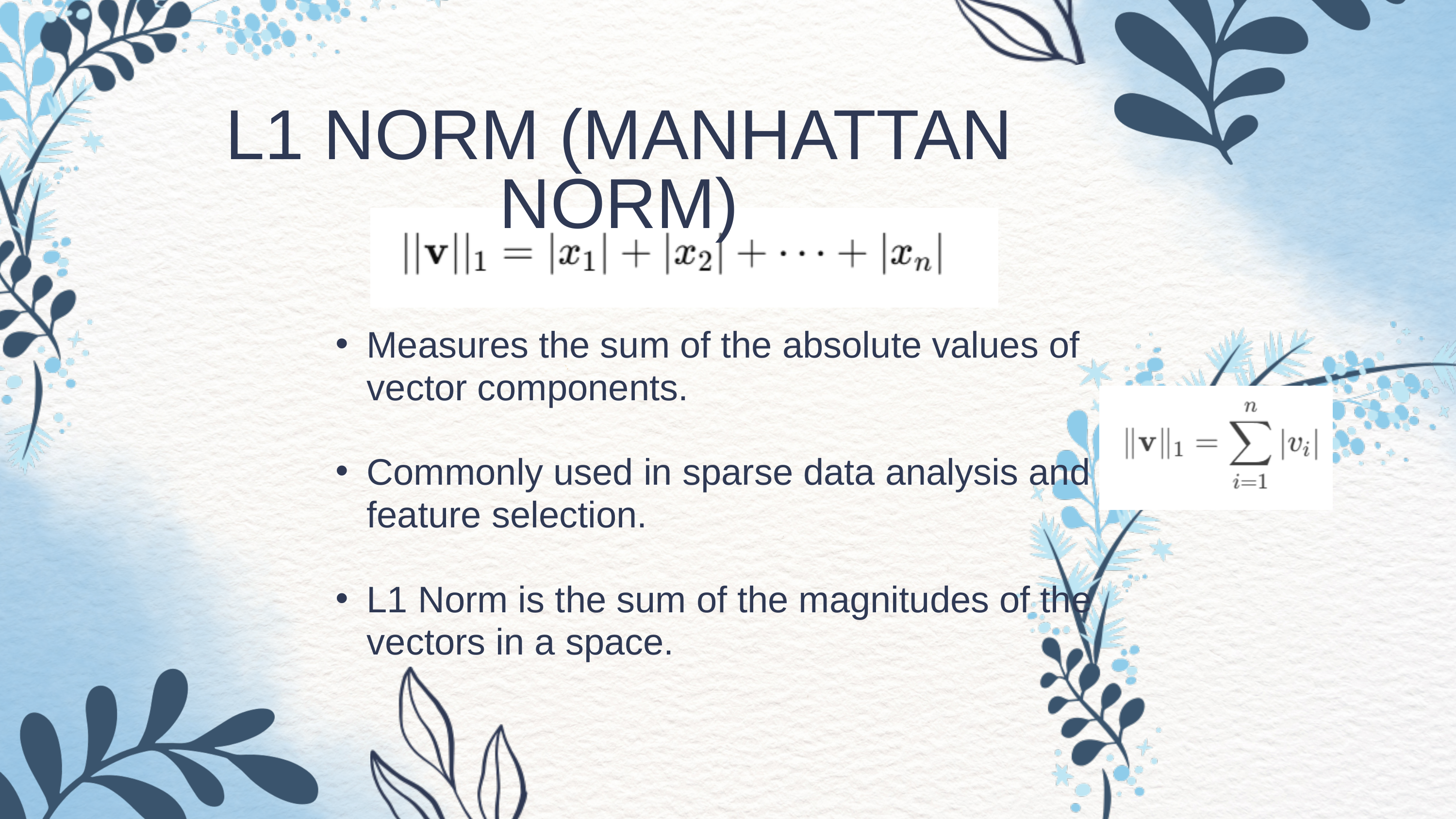

L1 NORM (MANHATTAN NORM)

Measures the sum of the absolute values of vector components.

Commonly used in sparse data analysis and feature selection.

L1 Norm is the sum of the magnitudes of the vectors in a space.